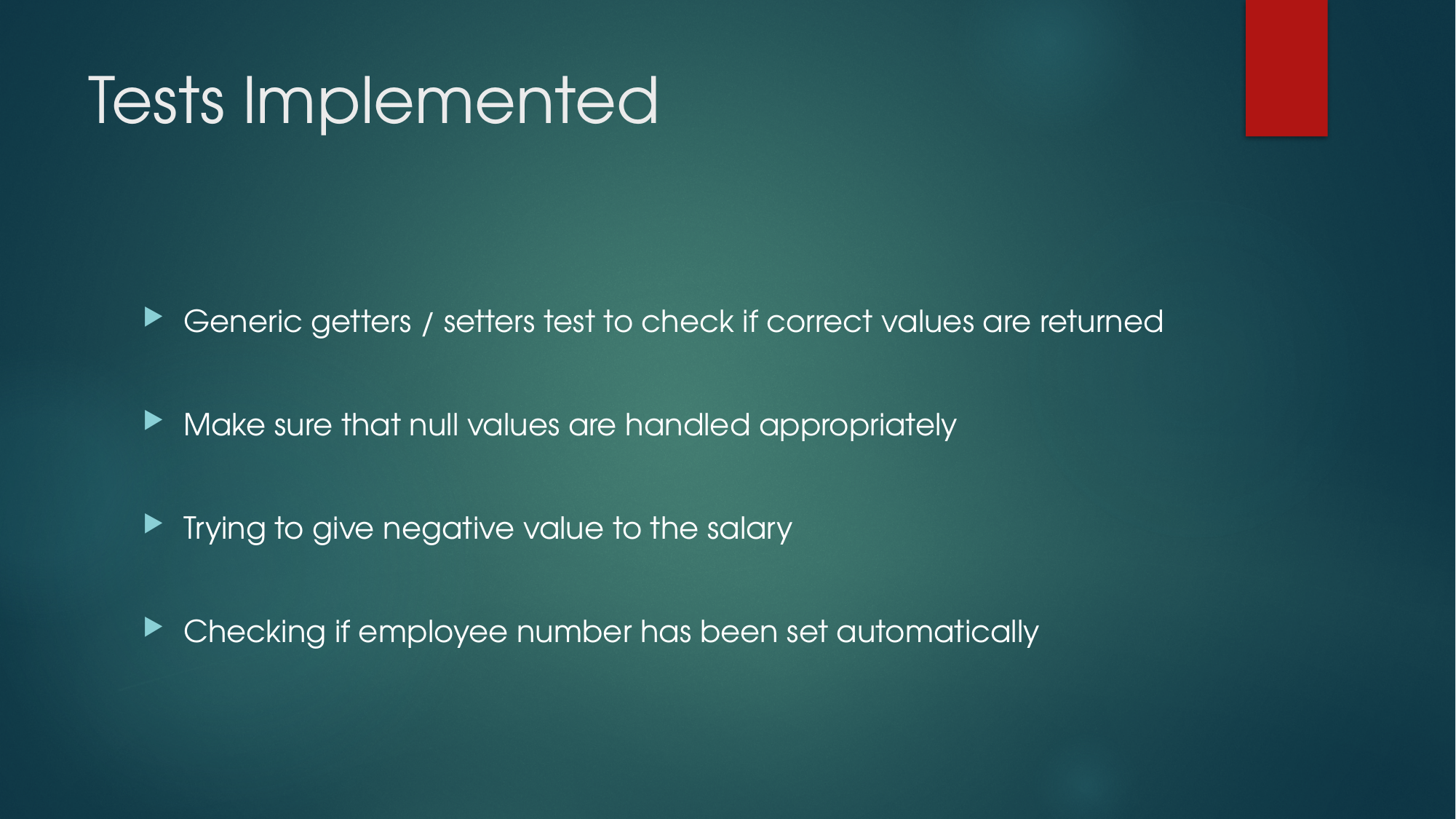

# Tests Implemented

Generic getters / setters test to check if correct values are returned

Make sure that null values are handled appropriately

Trying to give negative value to the salary

Checking if employee number has been set automatically